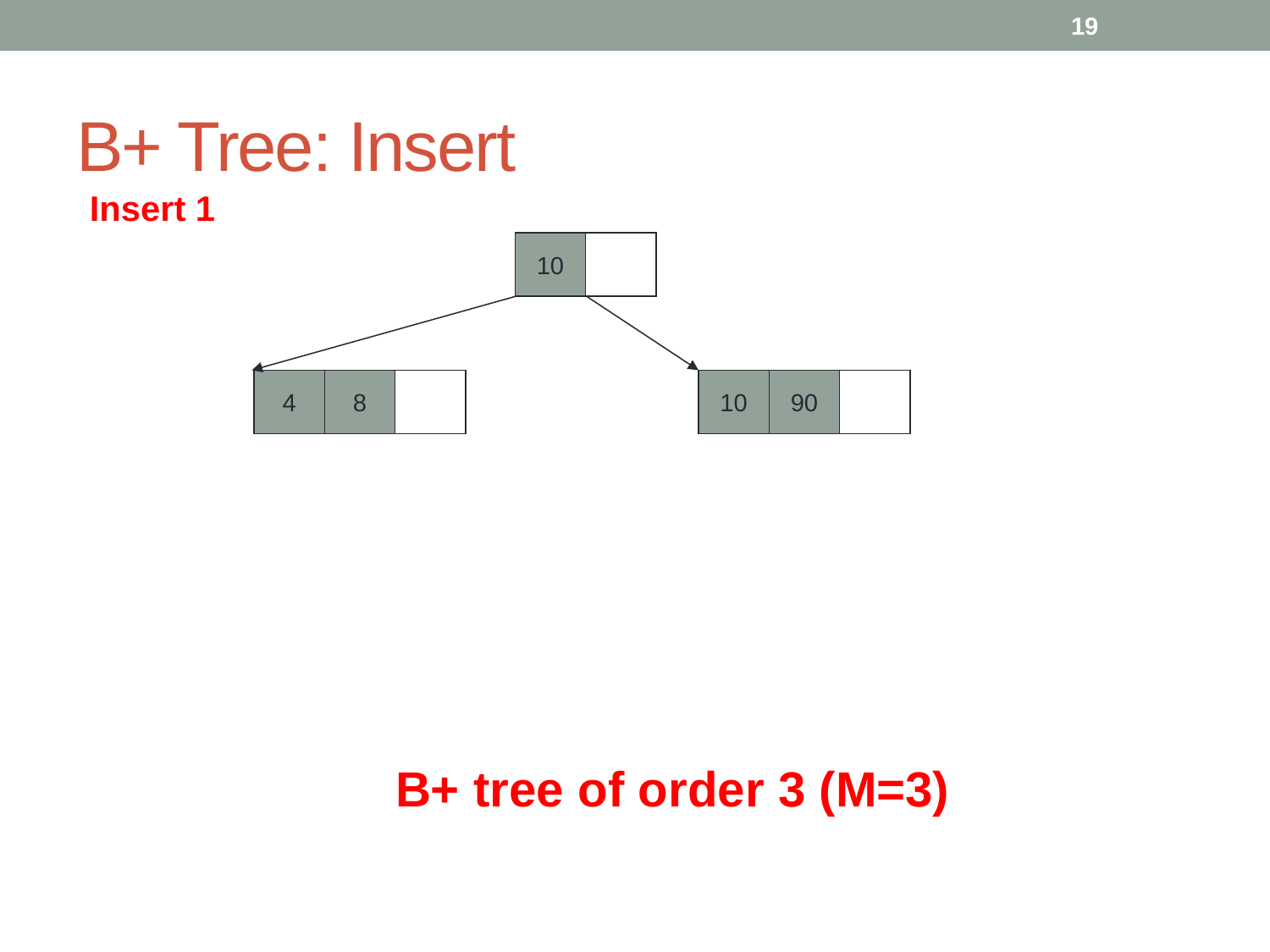

19
# B+ Tree: Insert
Insert 1
10

4
8

10
90

B+ tree of order 3 (M=3)